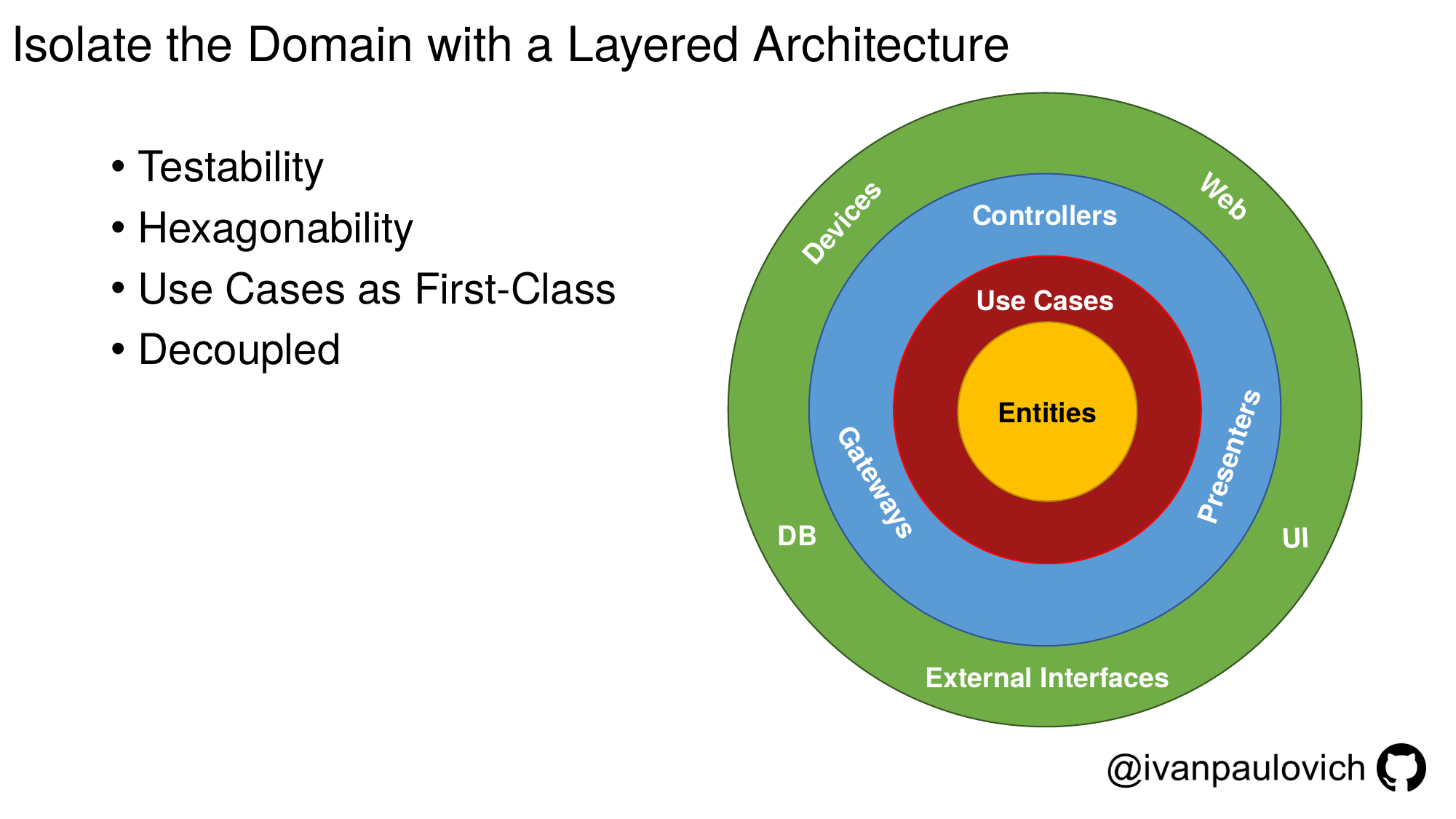

# Isolate the Domain with a Layered Architecture

Testability
Hexagonability
Use Cases as First-Class
Decoupled

Web
Controllers
Devices

Use Cases
Entities
Presenters
Gateways
DB
UI
External Interfaces